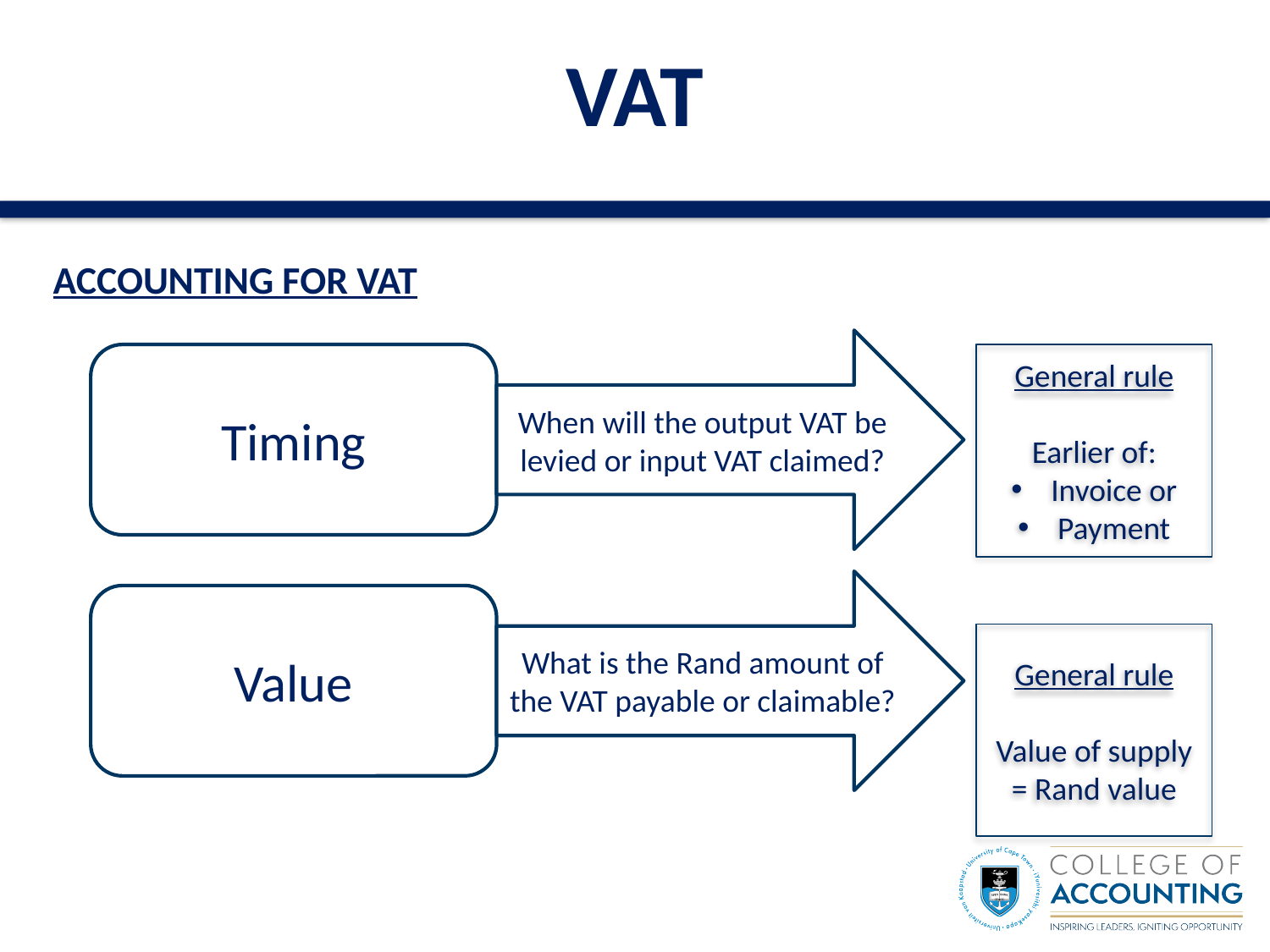

# VAT

ACCOUNTING FOR VAT

When will the output VAT be levied or input VAT claimed?
Timing
General rule

Earlier of:
Invoice or
Payment
What is the Rand amount of the VAT payable or claimable?
Value
General rule

Value of supply = Rand value